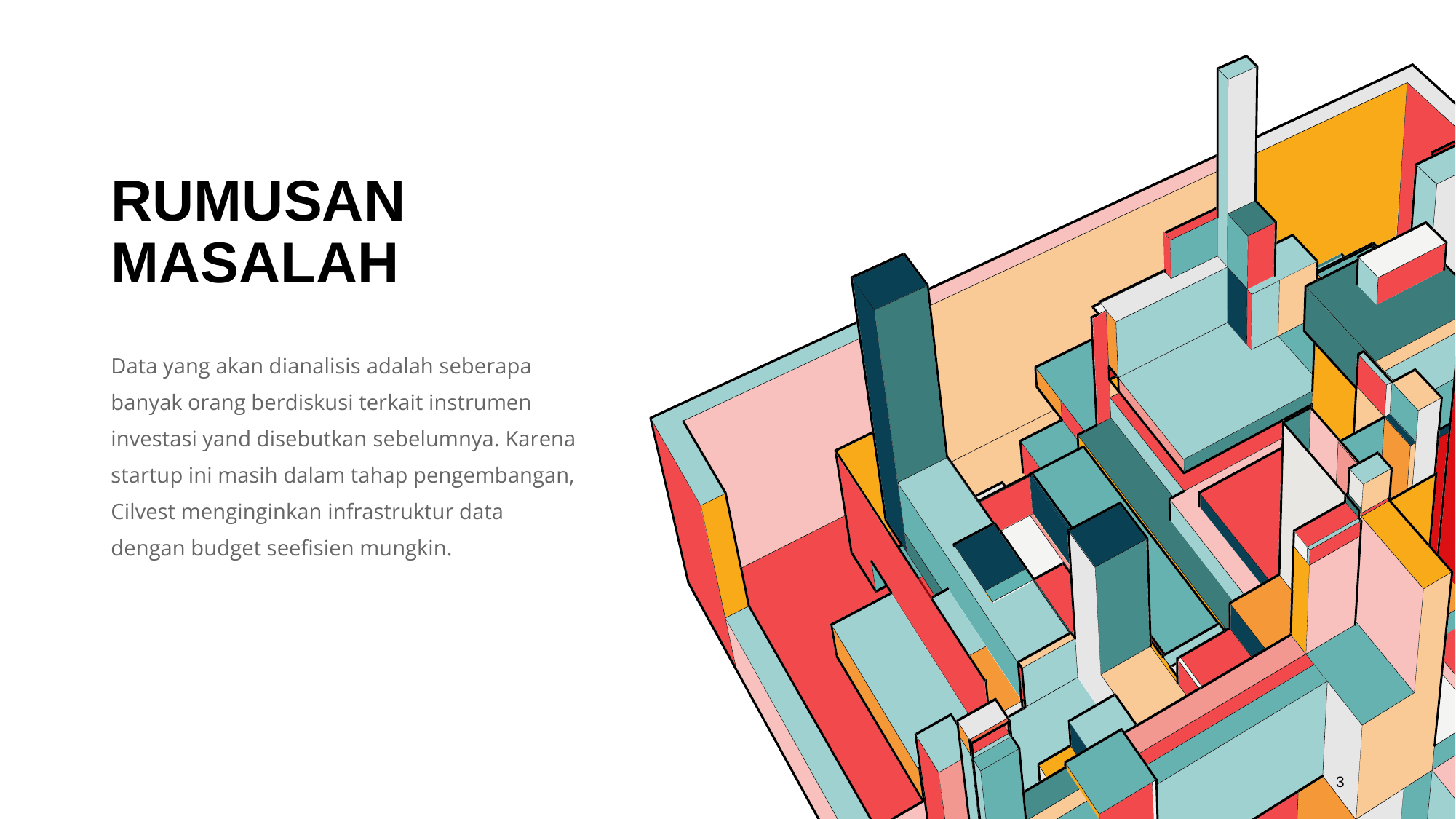

# Rumusan masalah
Data yang akan dianalisis adalah seberapa banyak orang berdiskusi terkait instrumen investasi yand disebutkan sebelumnya. Karena startup ini masih dalam tahap pengembangan, Cilvest menginginkan infrastruktur data dengan budget seefisien mungkin.
3